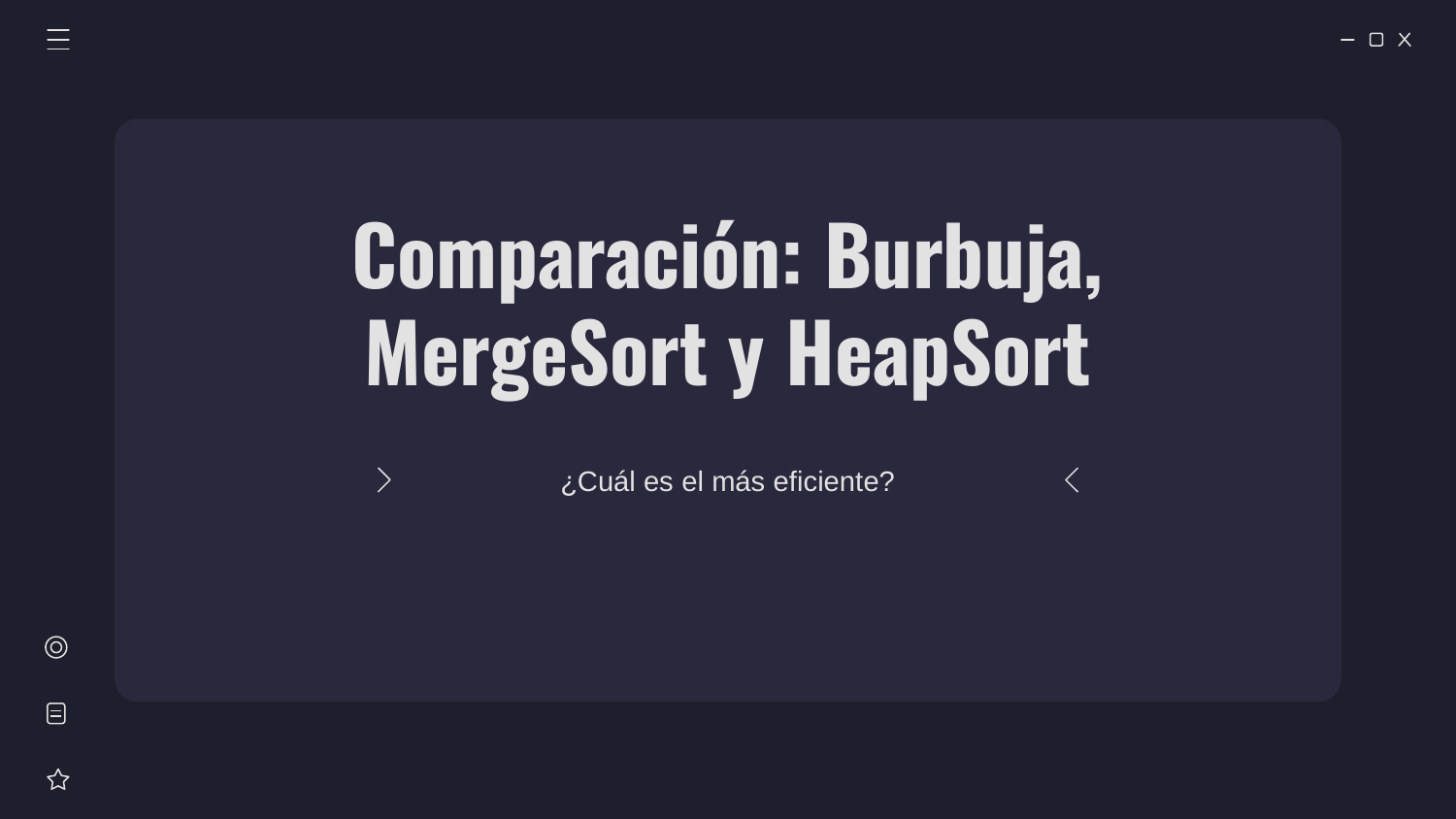

# Comparación: Burbuja, MergeSort y HeapSort
¿Cuál es el más eficiente?